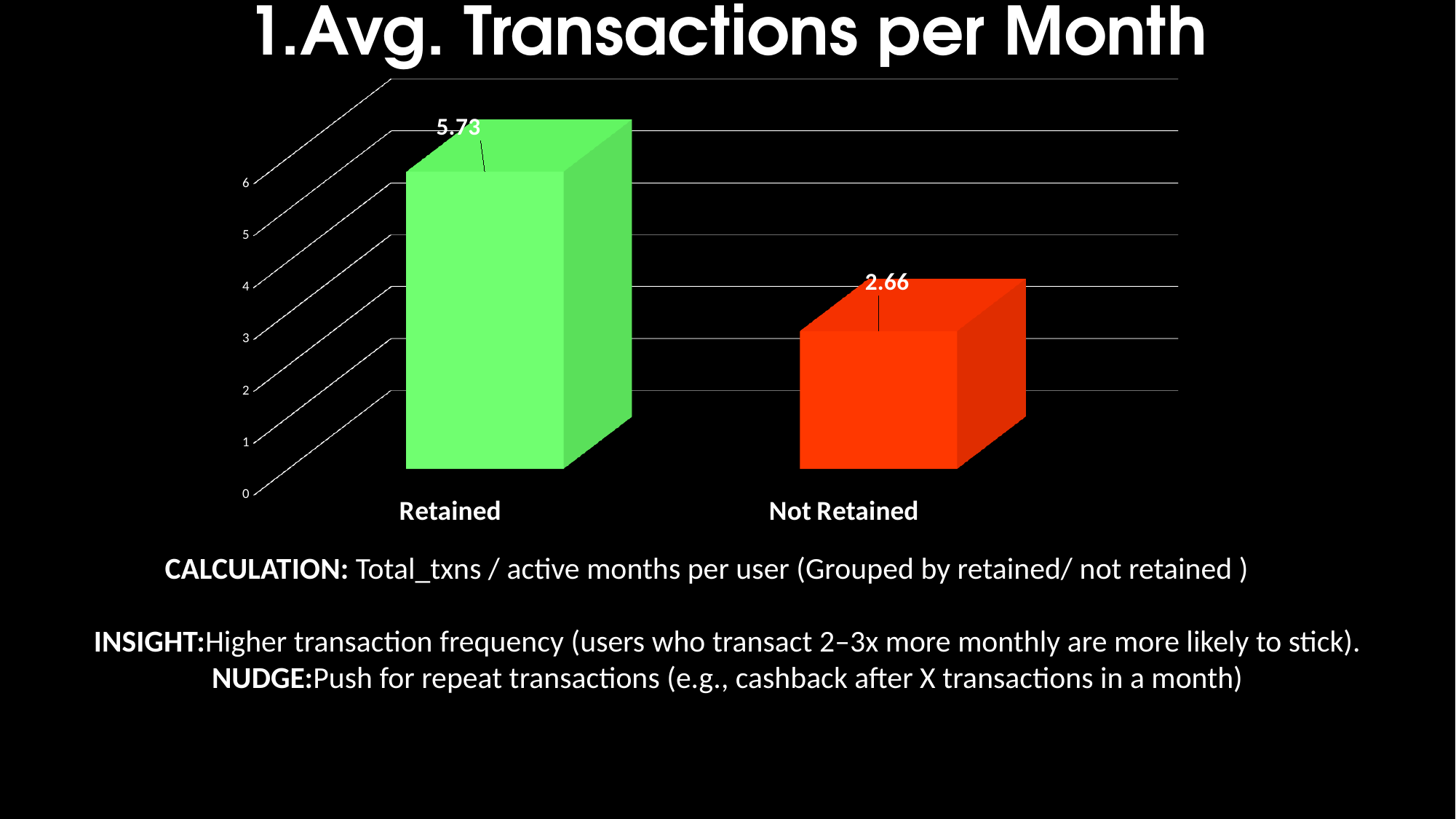

# 1.Avg. Transactions per Month

[unsupported chart]

CALCULATION: Total_txns / active months per user (Grouped by retained/ not retained )

INSIGHT:Higher transaction frequency (users who transact 2–3x more monthly are more likely to stick).
NUDGE:Push for repeat transactions (e.g., cashback after X transactions in a month)